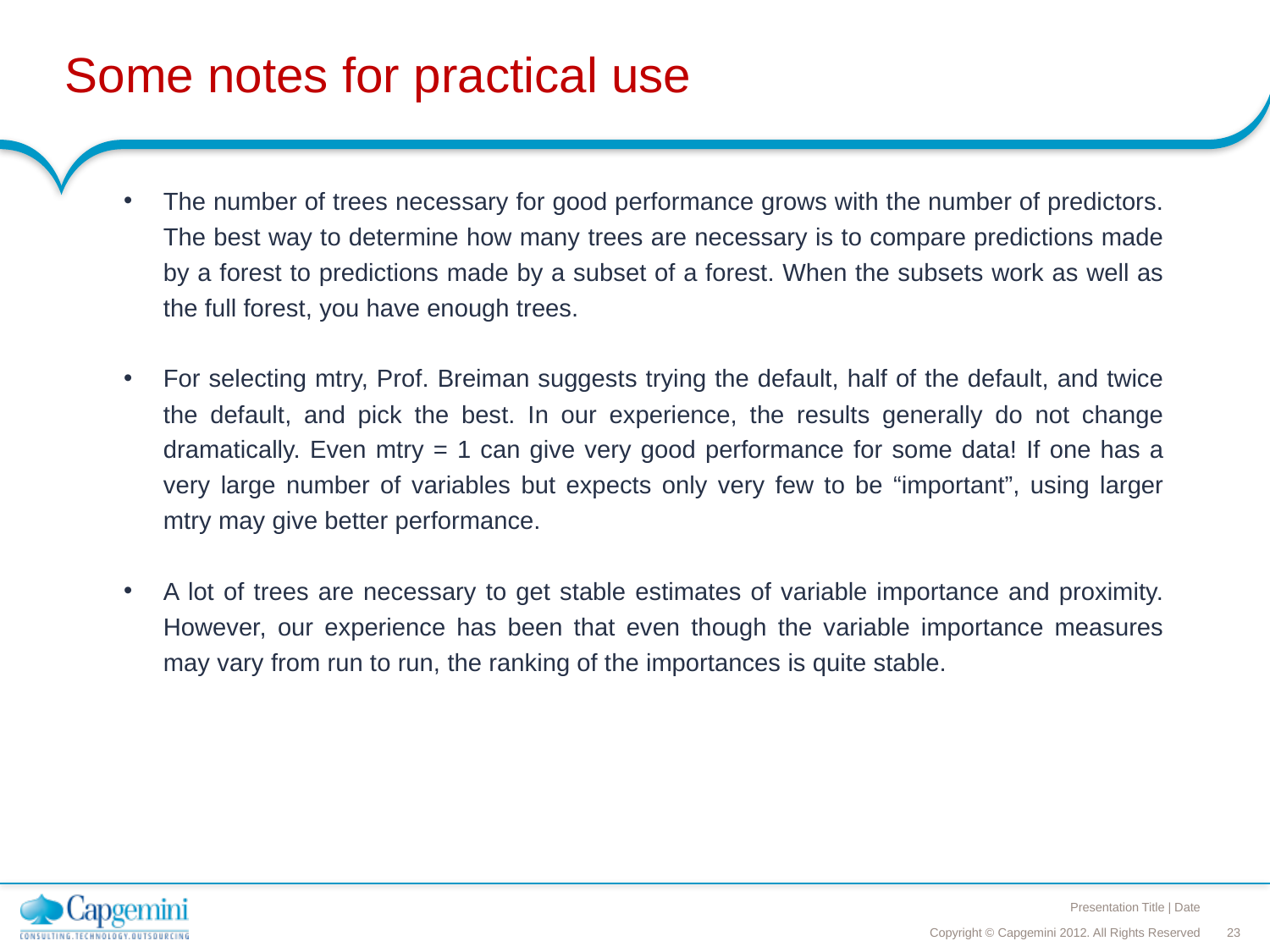

Some notes for practical use
The number of trees necessary for good performance grows with the number of predictors. The best way to determine how many trees are necessary is to compare predictions made by a forest to predictions made by a subset of a forest. When the subsets work as well as the full forest, you have enough trees.

For selecting mtry, Prof. Breiman suggests trying the default, half of the default, and twice the default, and pick the best. In our experience, the results generally do not change dramatically. Even mtry = 1 can give very good performance for some data! If one has a very large number of variables but expects only very few to be “important”, using larger mtry may give better performance.

A lot of trees are necessary to get stable estimates of variable importance and proximity. However, our experience has been that even though the variable importance measures may vary from run to run, the ranking of the importances is quite stable.